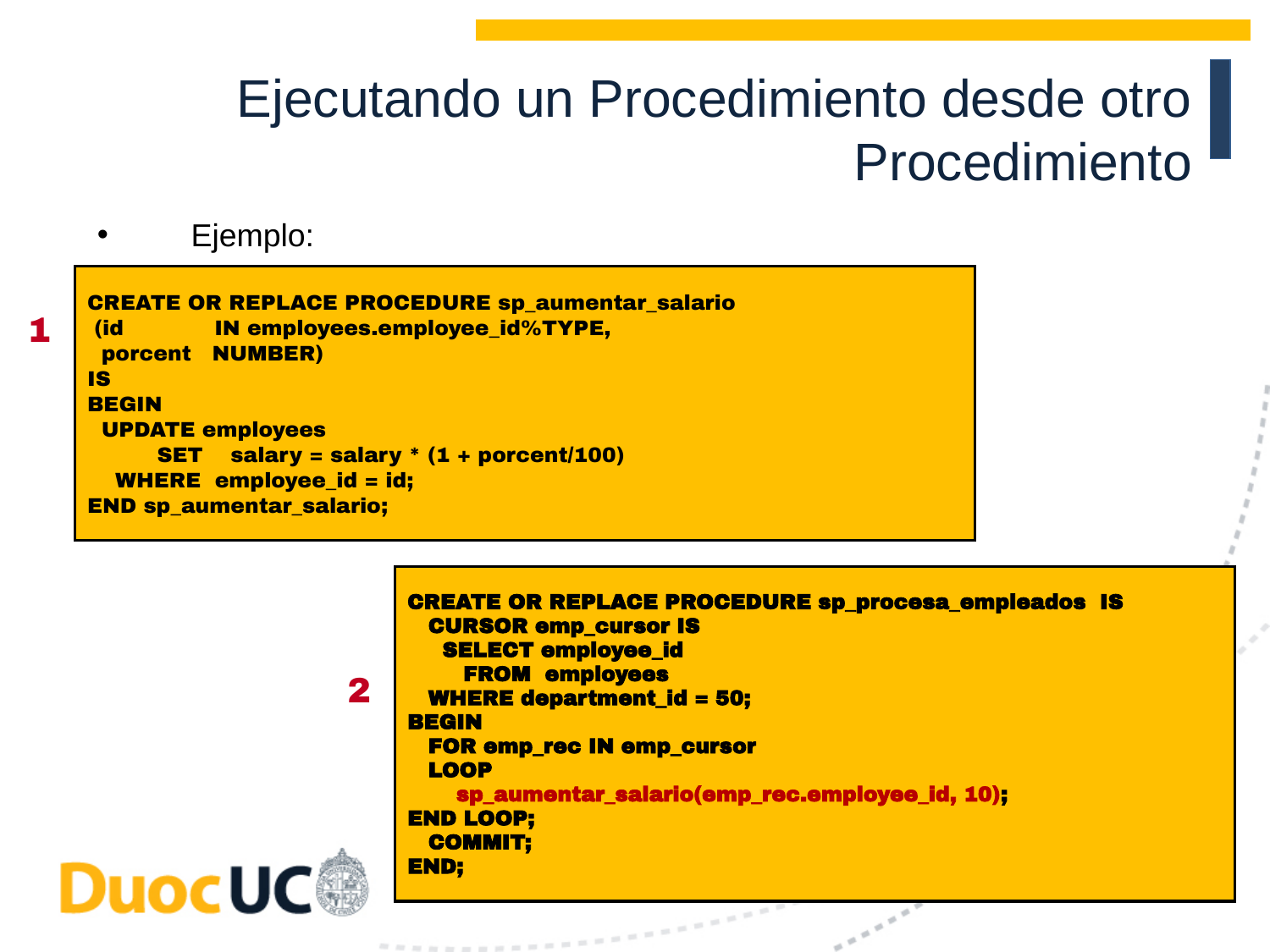

Ejecutando un Procedimiento desde otro Procedimiento
 Ejemplo:

CREATE OR REPLACE PROCEDURE sp_aumentar_salario
 (id             IN employees.employee_id%TYPE,
  porcent   NUMBER)
IS
BEGIN
  UPDATE employees
          SET    salary = salary * (1 + porcent/100)
    WHERE  employee_id = id;
END sp_aumentar_salario;

1

CREATE OR REPLACE PROCEDURE sp_procesa_empleados  IS
   CURSOR emp_cursor IS
     SELECT employee_id
        FROM  employees
   WHERE department_id = 50;
BEGIN
   FOR emp_rec IN emp_cursor
   LOOP
       sp_aumentar_salario(emp_rec.employee_id, 10);
END LOOP;
   COMMIT;
END;

2